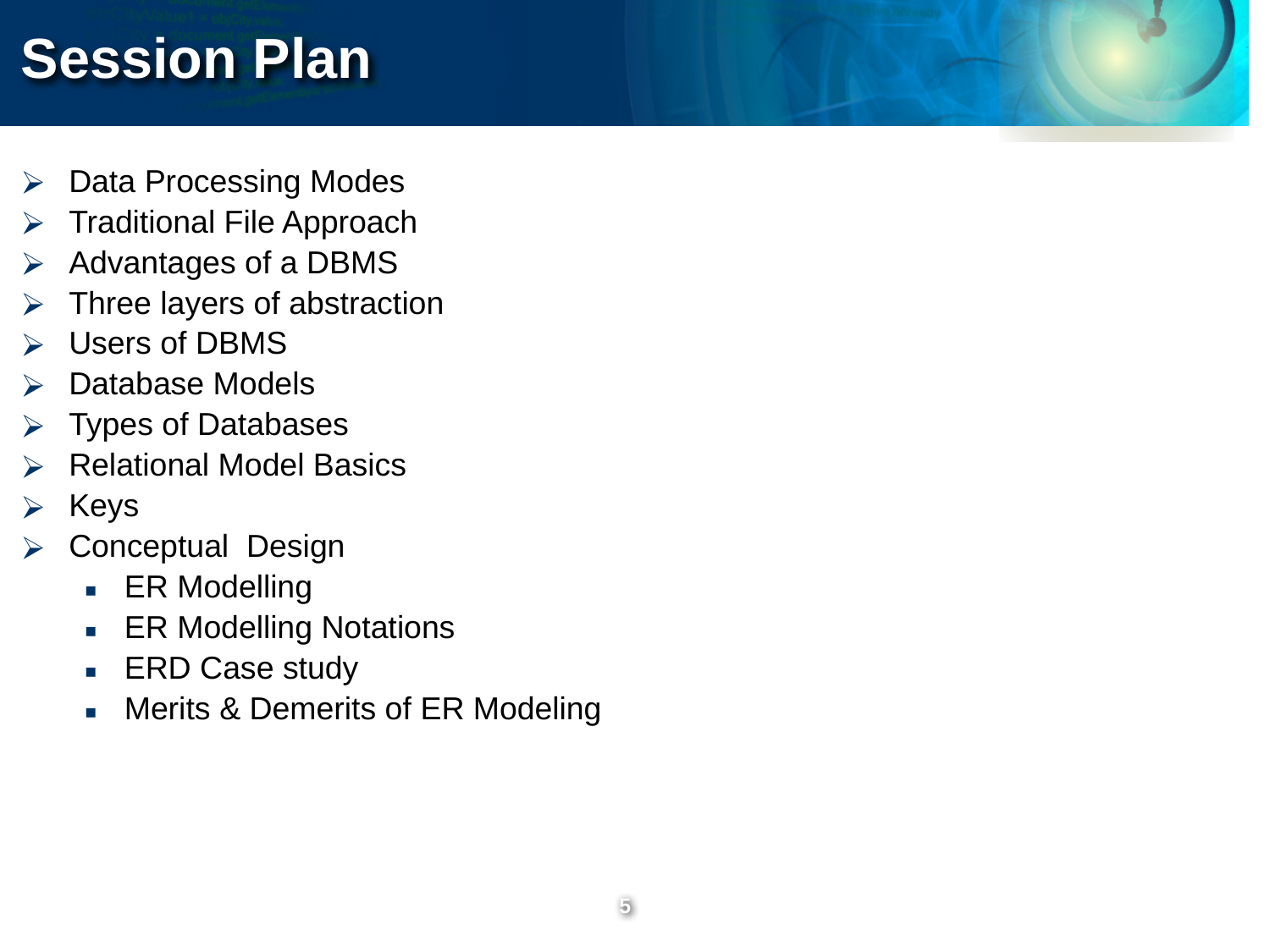

Session Plan
Data Processing Modes
Traditional File Approach
Advantages of a DBMS
Three layers of abstraction
Users of DBMS
Database Models
Types of Databases
Relational Model Basics
Keys
Conceptual  Design
ER Modelling
ER Modelling Notations
ERD Case study
Merits & Demerits of ER Modeling
5